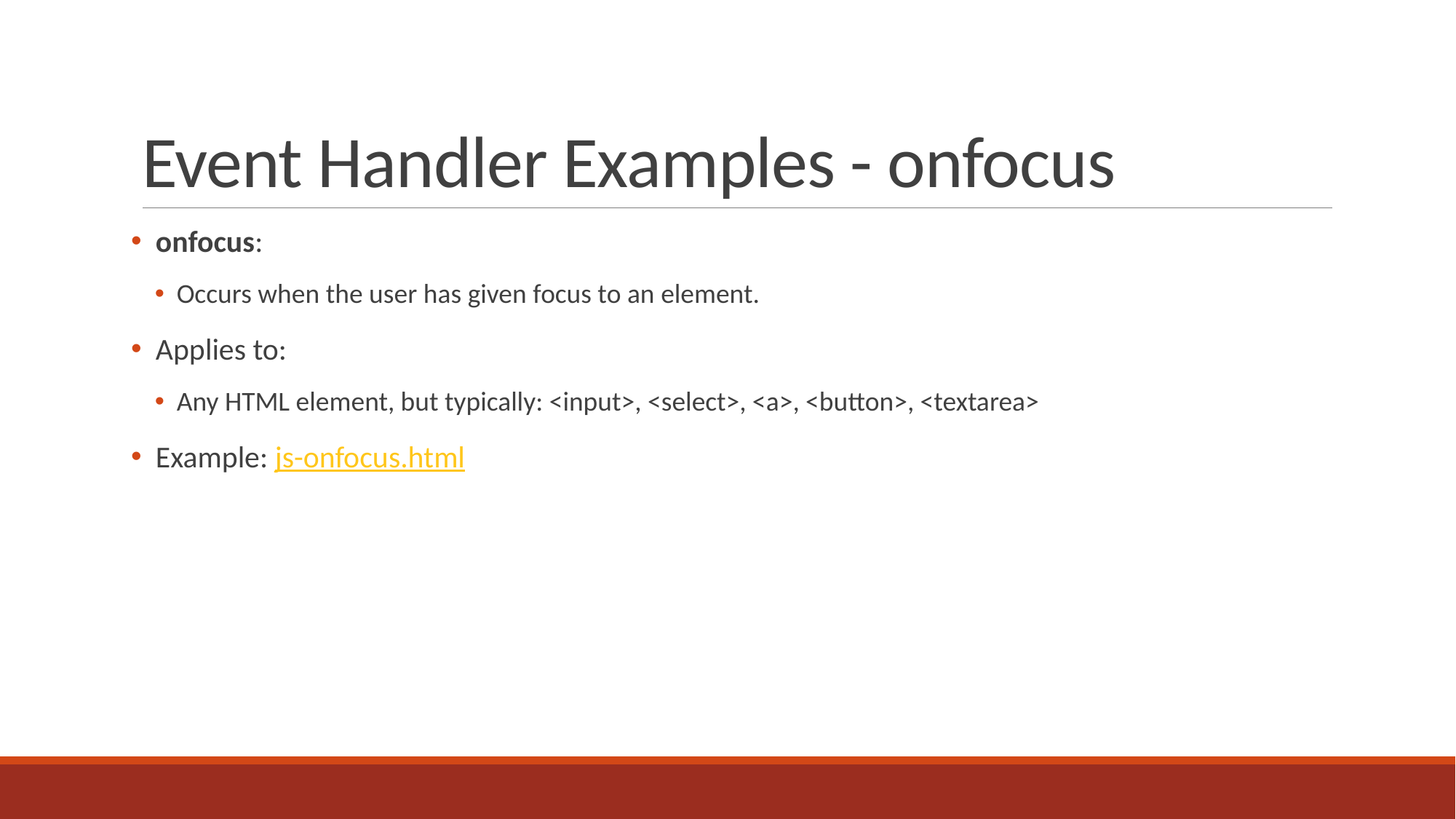

# Event Handler Examples - onfocus
  onfocus:
Occurs when the user has given focus to an element.
  Applies to:
Any HTML element, but typically: <input>, <select>, <a>, <button>, <textarea>
  Example: js-onfocus.html